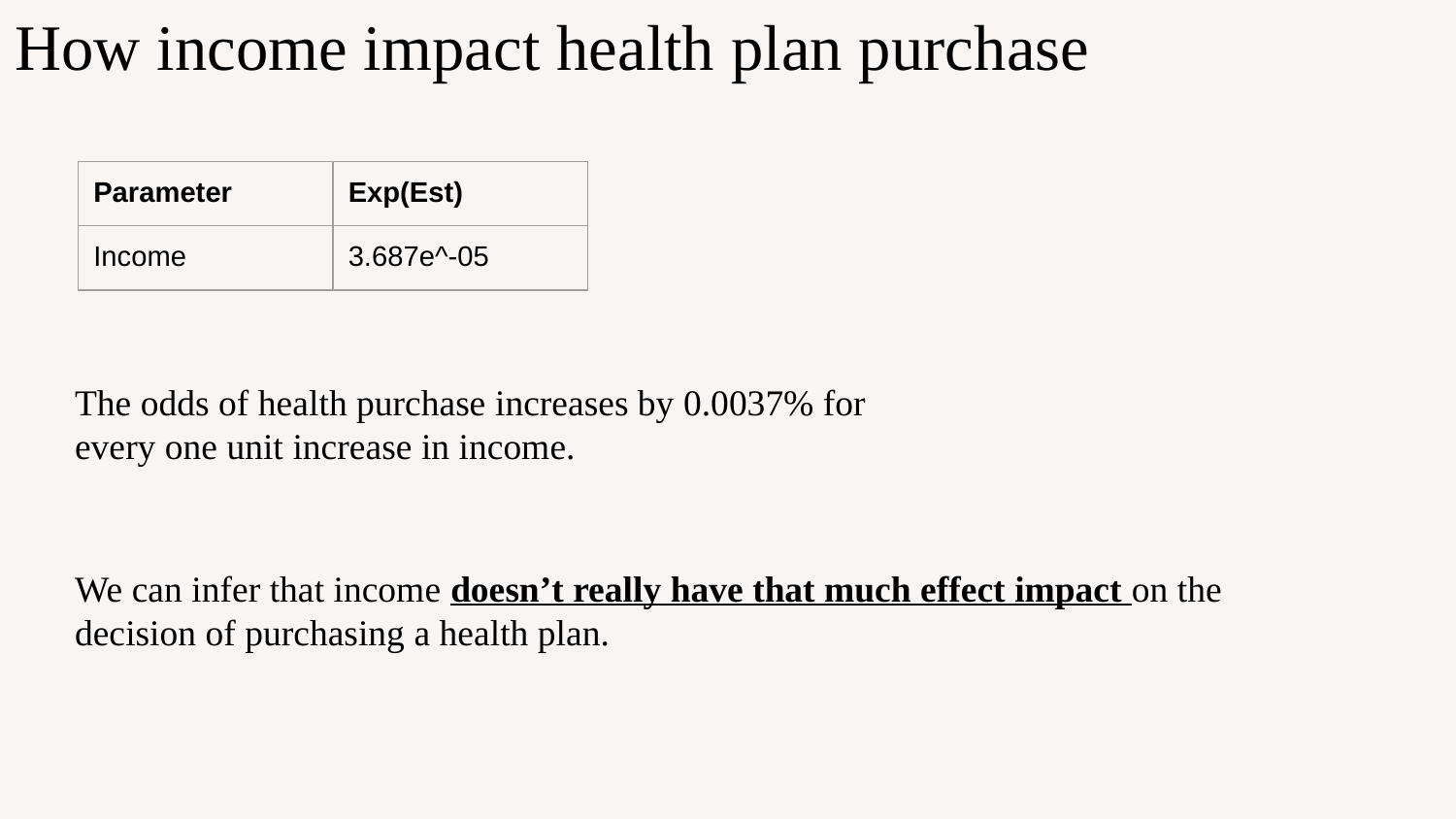

# How income impact health plan purchase
| Parameter | Exp(Est) |
| --- | --- |
| Income | 3.687e^-05 |
The odds of health purchase increases by 0.0037% for every one unit increase in income.

We can infer that income doesn’t really have that much effect impact on the decision of purchasing a health plan.